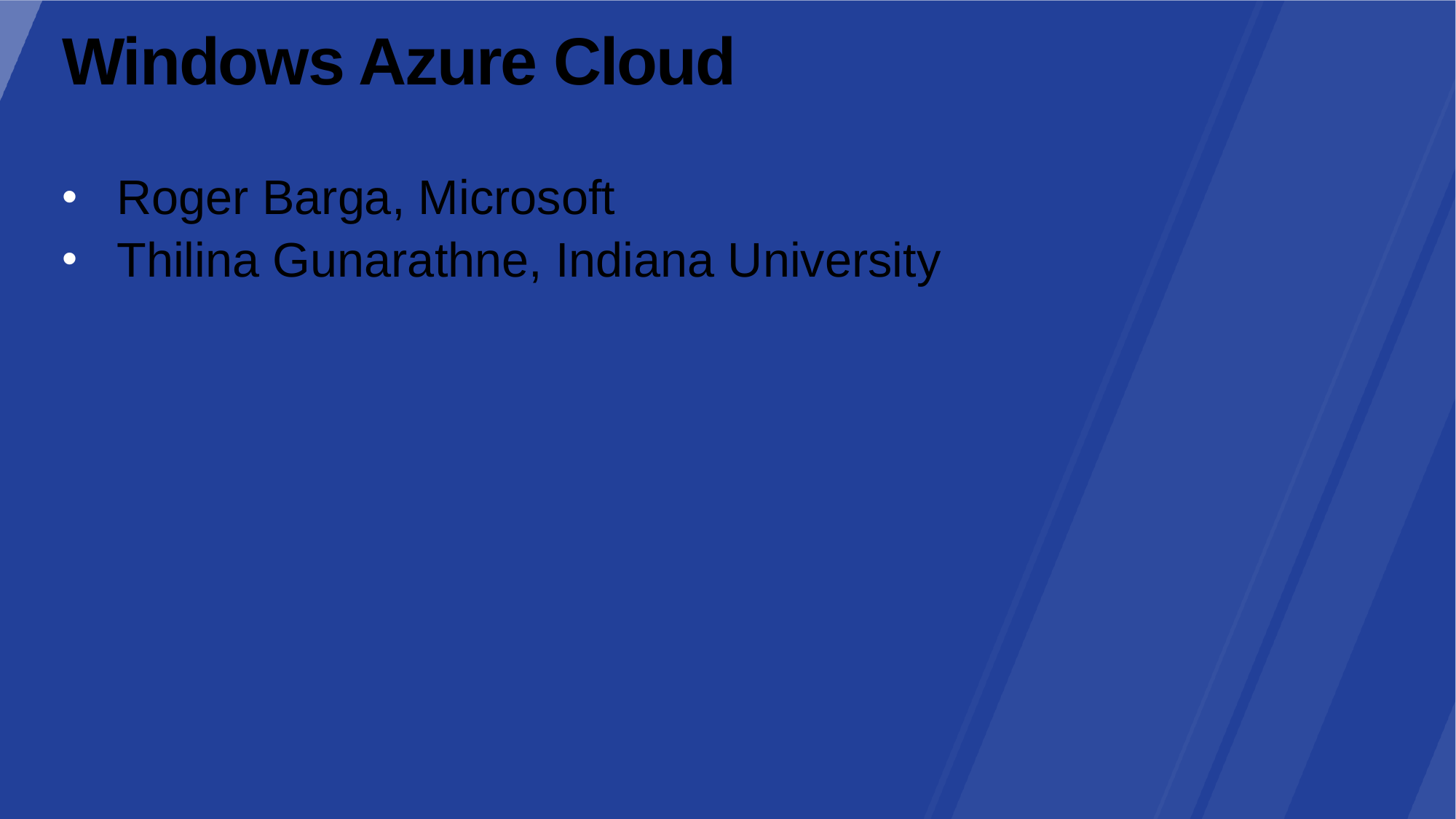

# Windows Azure Cloud
Roger Barga, Microsoft
Thilina Gunarathne, Indiana University